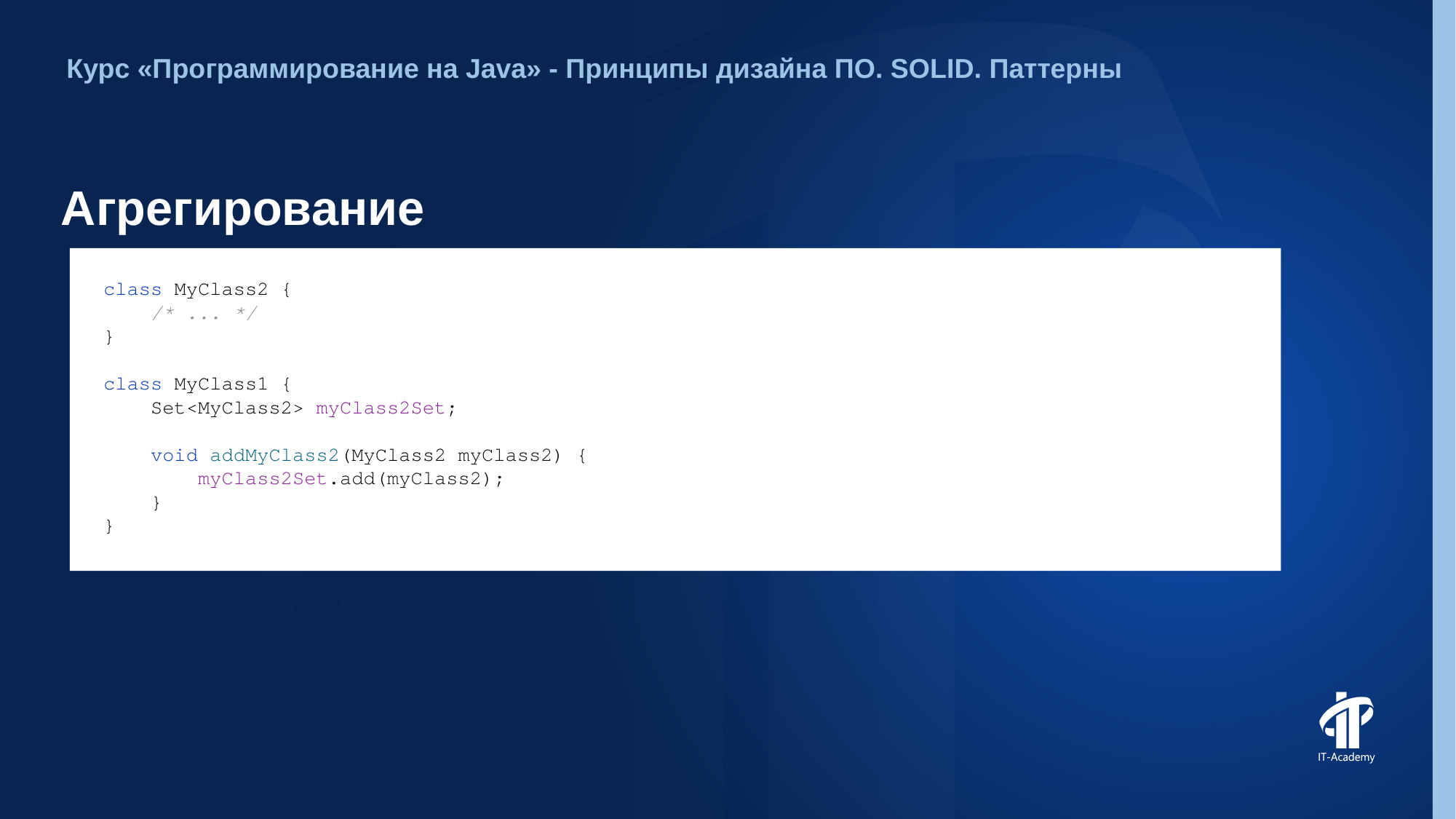

Курс «Программирование на Java» - Принципы дизайна ПО. SOLID. Паттерны
# Агрегирование

class MyClass2 {
    /* ... */
}

class MyClass1 {
    Set<MyClass2> myClass2Set;

    void addMyClass2(MyClass2 myClass2) {
        myClass2Set.add(myClass2);
    }
}